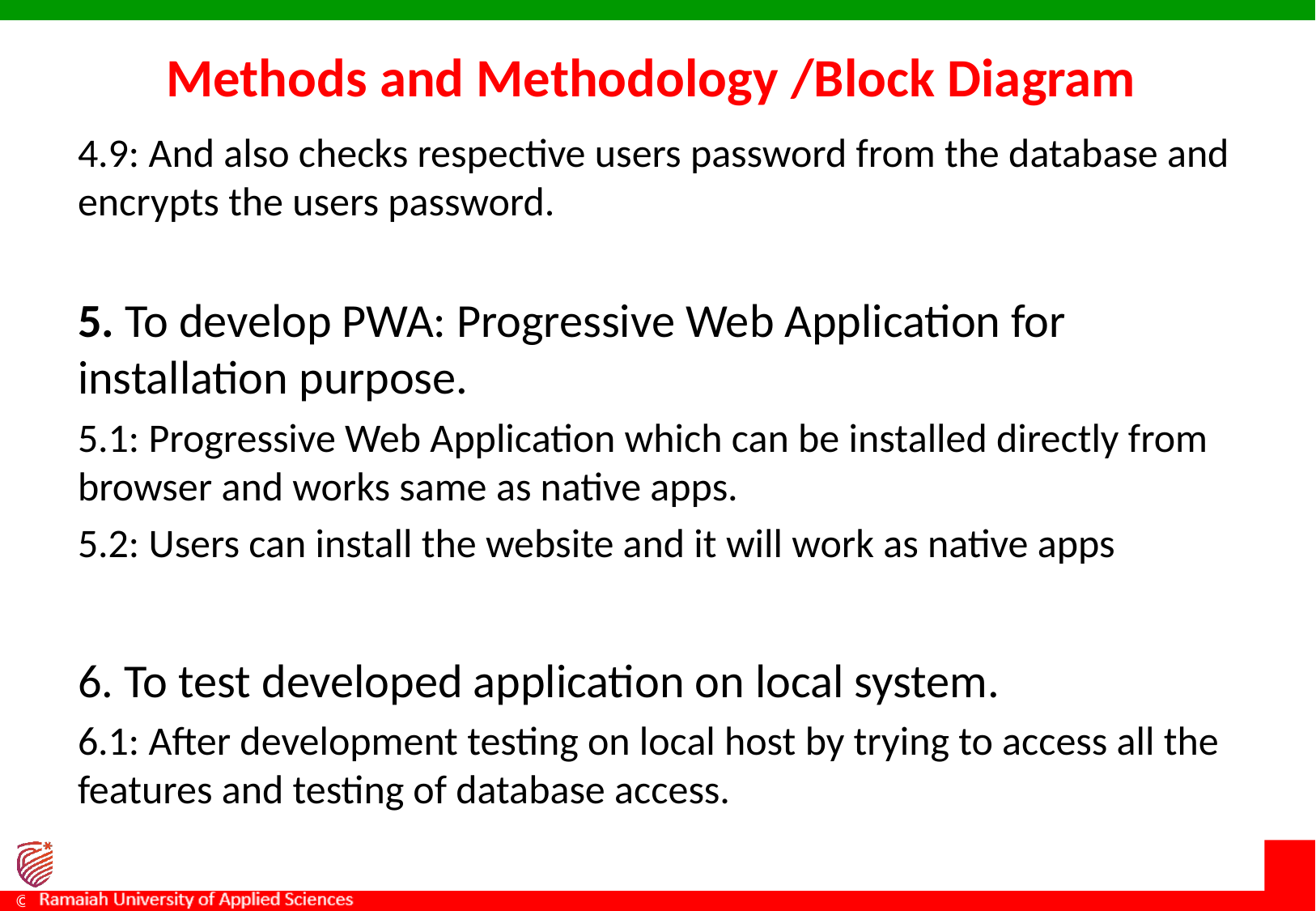

# Methods and Methodology /Block Diagram
4.9: And also checks respective users password from the database and encrypts the users password.

5. To develop PWA: Progressive Web Application for installation purpose.
5.1: Progressive Web Application which can be installed directly from browser and works same as native apps.
5.2: Users can install the website and it will work as native apps

6. To test developed application on local system.
6.1: After development testing on local host by trying to access all the features and testing of database access.